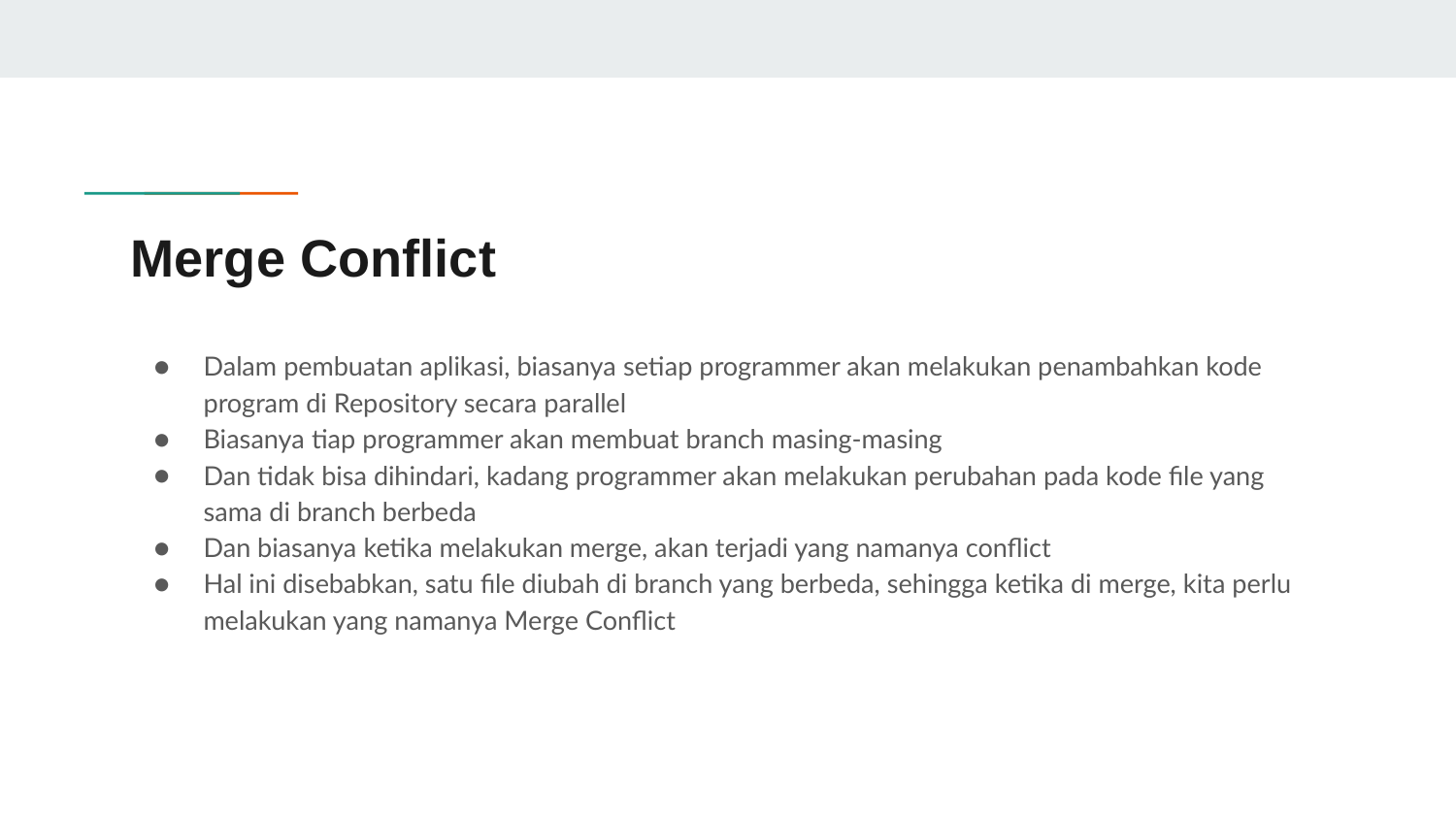

# Merge Conflict
Dalam pembuatan aplikasi, biasanya setiap programmer akan melakukan penambahkan kode program di Repository secara parallel
Biasanya tiap programmer akan membuat branch masing-masing
Dan tidak bisa dihindari, kadang programmer akan melakukan perubahan pada kode file yang sama di branch berbeda
Dan biasanya ketika melakukan merge, akan terjadi yang namanya conflict
Hal ini disebabkan, satu file diubah di branch yang berbeda, sehingga ketika di merge, kita perlu melakukan yang namanya Merge Conflict